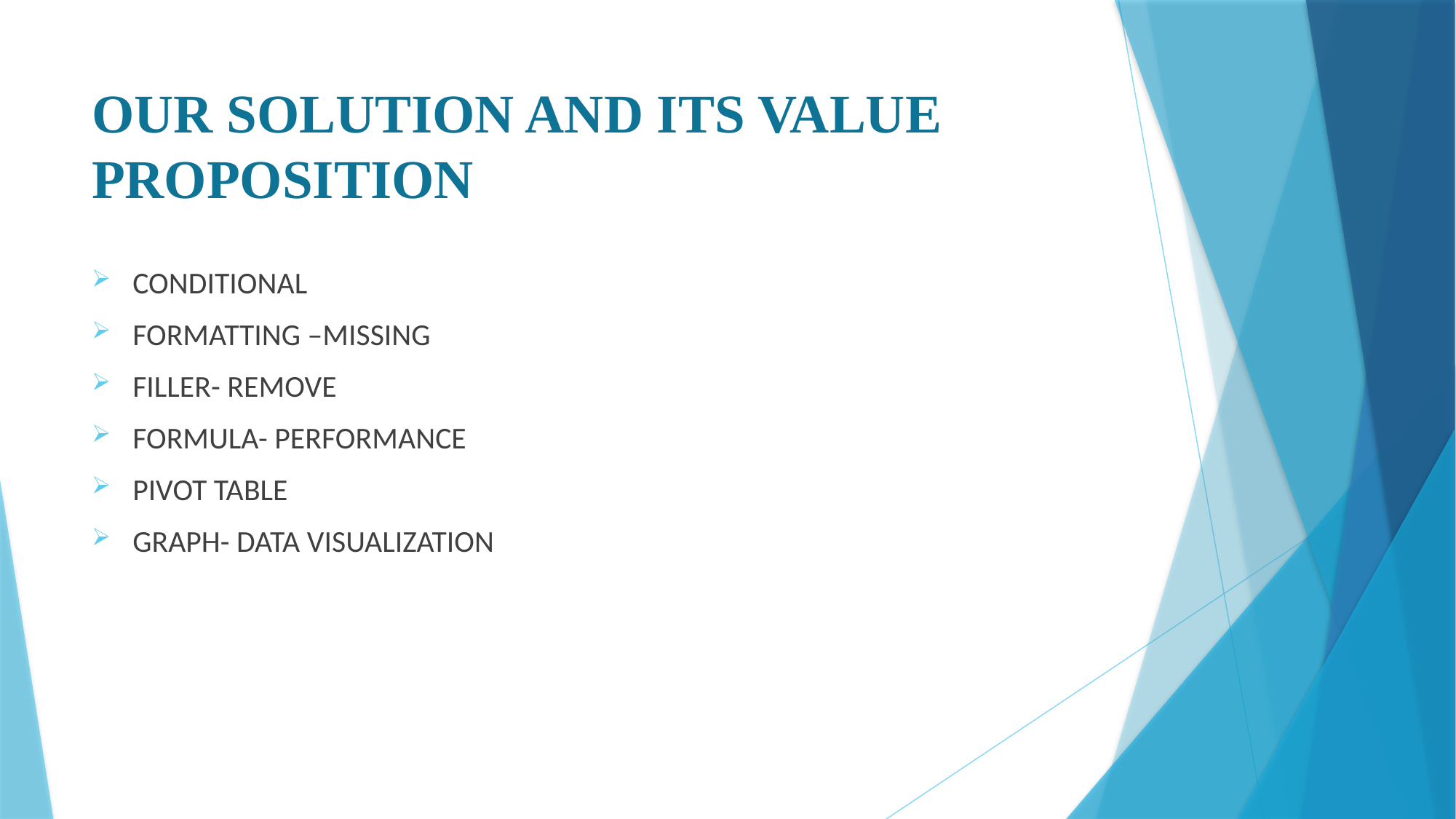

# OUR SOLUTION AND ITS VALUE PROPOSITION
CONDITIONAL
FORMATTING –MISSING
FILLER- REMOVE
FORMULA- PERFORMANCE
PIVOT TABLE
GRAPH- DATA VISUALIZATION